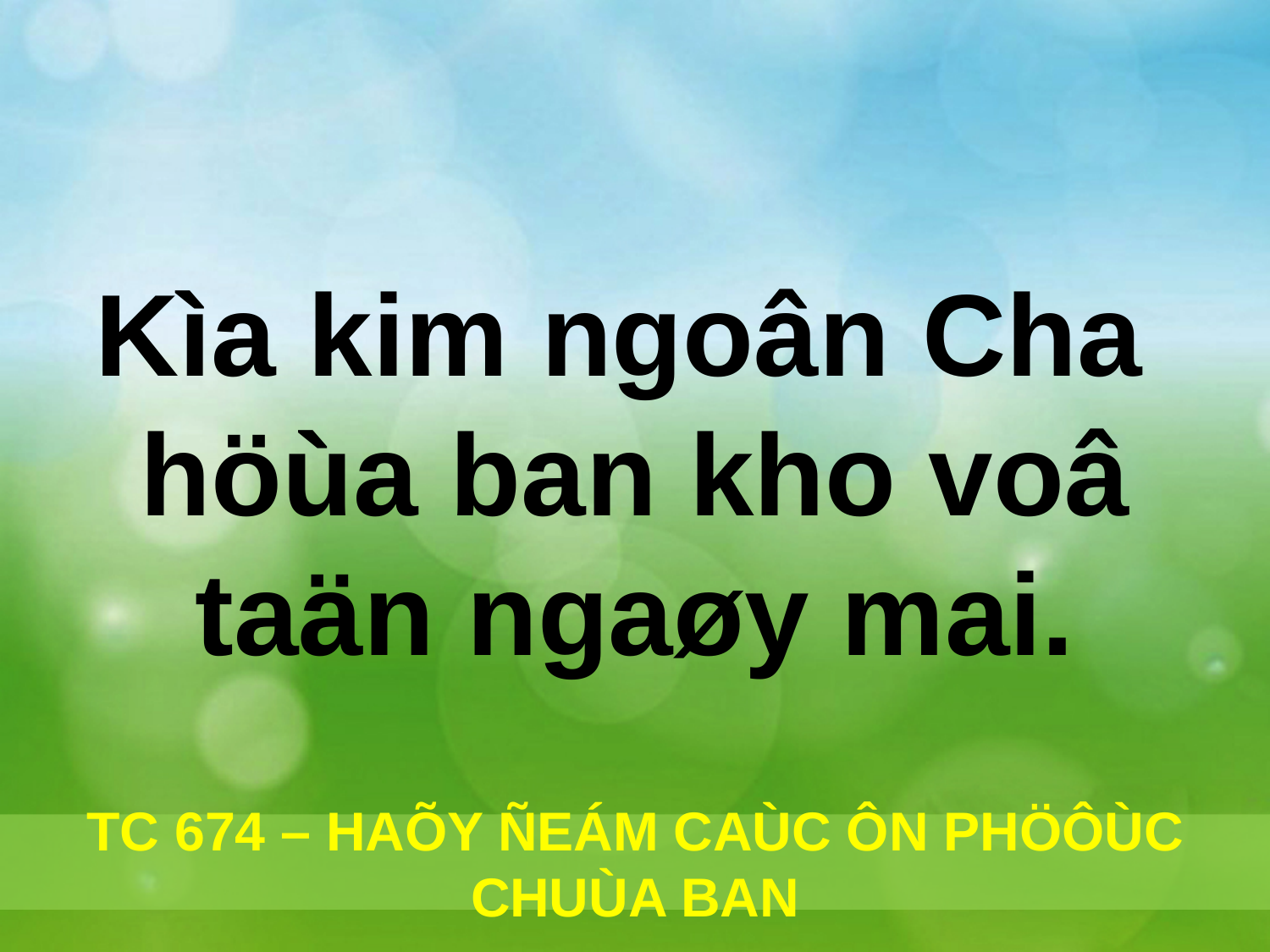

Kìa kim ngoân Cha
höùa ban kho voâ taän ngaøy mai.
TC 674 – HAÕY ÑEÁM CAÙC ÔN PHÖÔÙC CHUÙA BAN